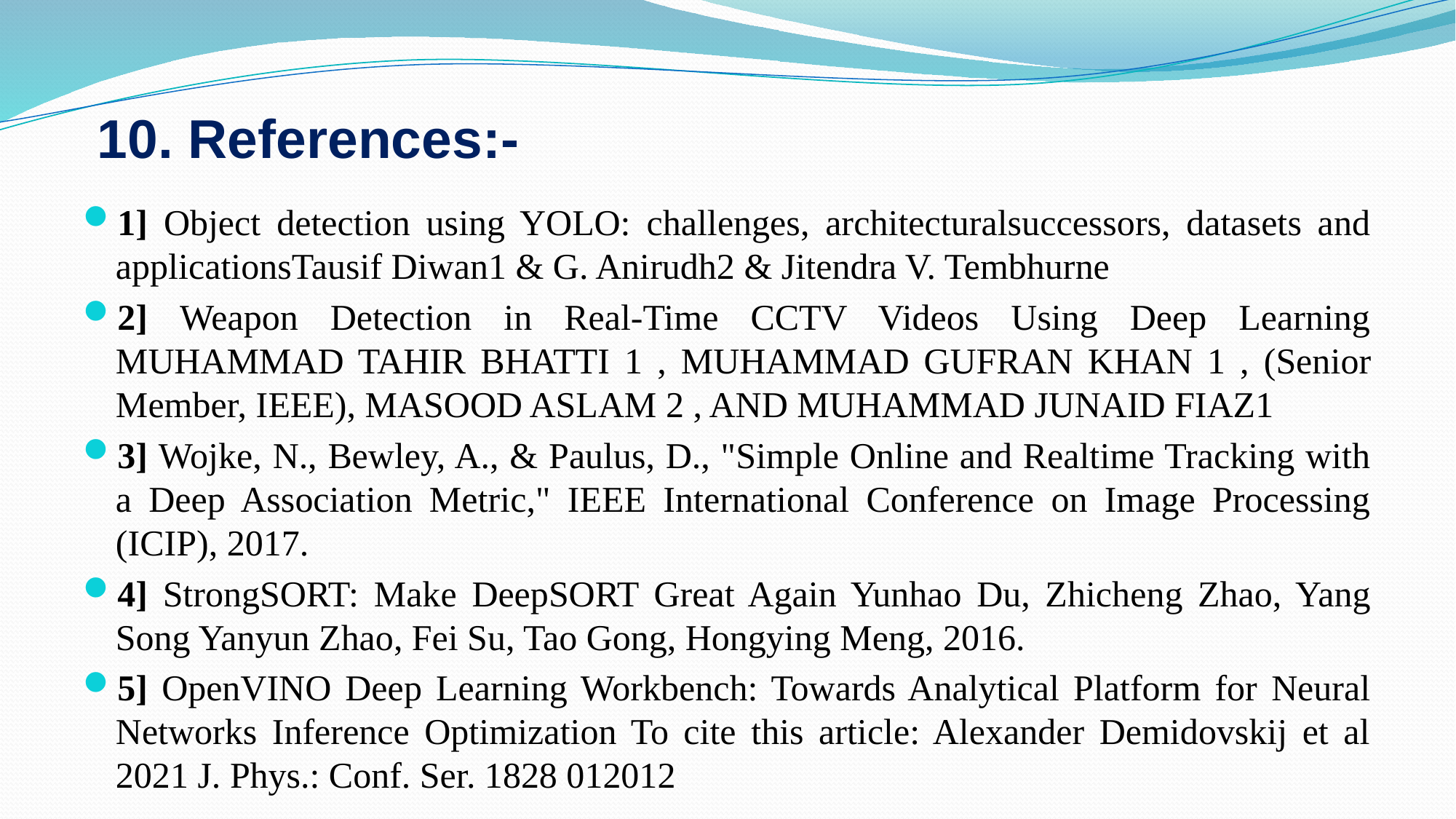

# 10. References:-
1] Object detection using YOLO: challenges, architecturalsuccessors, datasets and applicationsTausif Diwan1 & G. Anirudh2 & Jitendra V. Tembhurne
2] Weapon Detection in Real-Time CCTV Videos Using Deep Learning MUHAMMAD TAHIR BHATTI 1 , MUHAMMAD GUFRAN KHAN 1 , (Senior Member, IEEE), MASOOD ASLAM 2 , AND MUHAMMAD JUNAID FIAZ1
3] Wojke, N., Bewley, A., & Paulus, D., "Simple Online and Realtime Tracking with a Deep Association Metric," IEEE International Conference on Image Processing (ICIP), 2017.
4] StrongSORT: Make DeepSORT Great Again Yunhao Du, Zhicheng Zhao, Yang Song Yanyun Zhao, Fei Su, Tao Gong, Hongying Meng, 2016.
5] OpenVINO Deep Learning Workbench: Towards Analytical Platform for Neural Networks Inference Optimization To cite this article: Alexander Demidovskij et al 2021 J. Phys.: Conf. Ser. 1828 012012